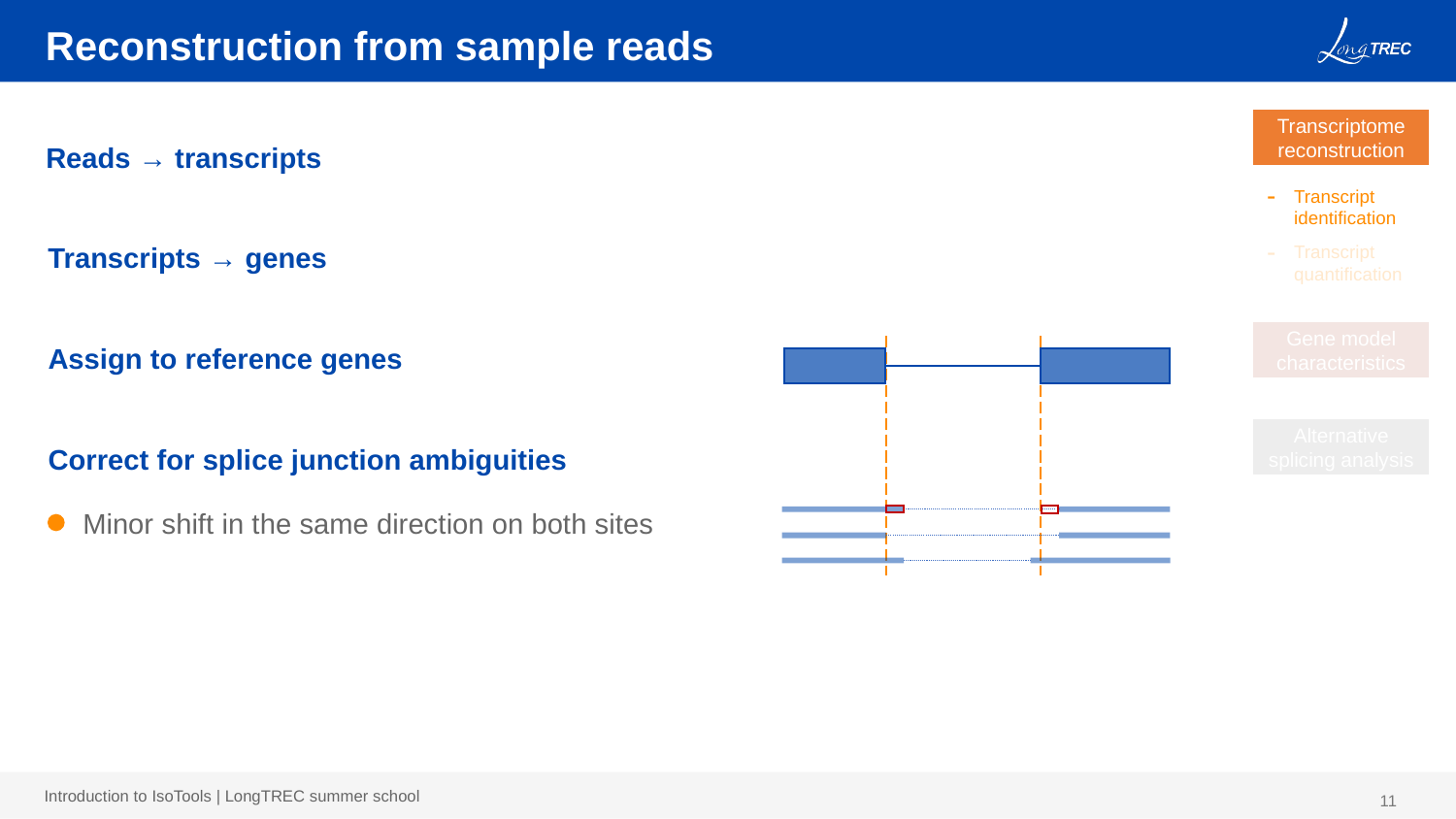

# Reconstruction from sample reads
Transcriptome reconstruction
Reads → transcripts
Transcript identification
Transcript quantification

Transcripts → genes
Gene model characteristics
Assign to reference genes

Alternative splicing analysis
Correct for splice junction ambiguities
Minor shift in the same direction on both sites

11